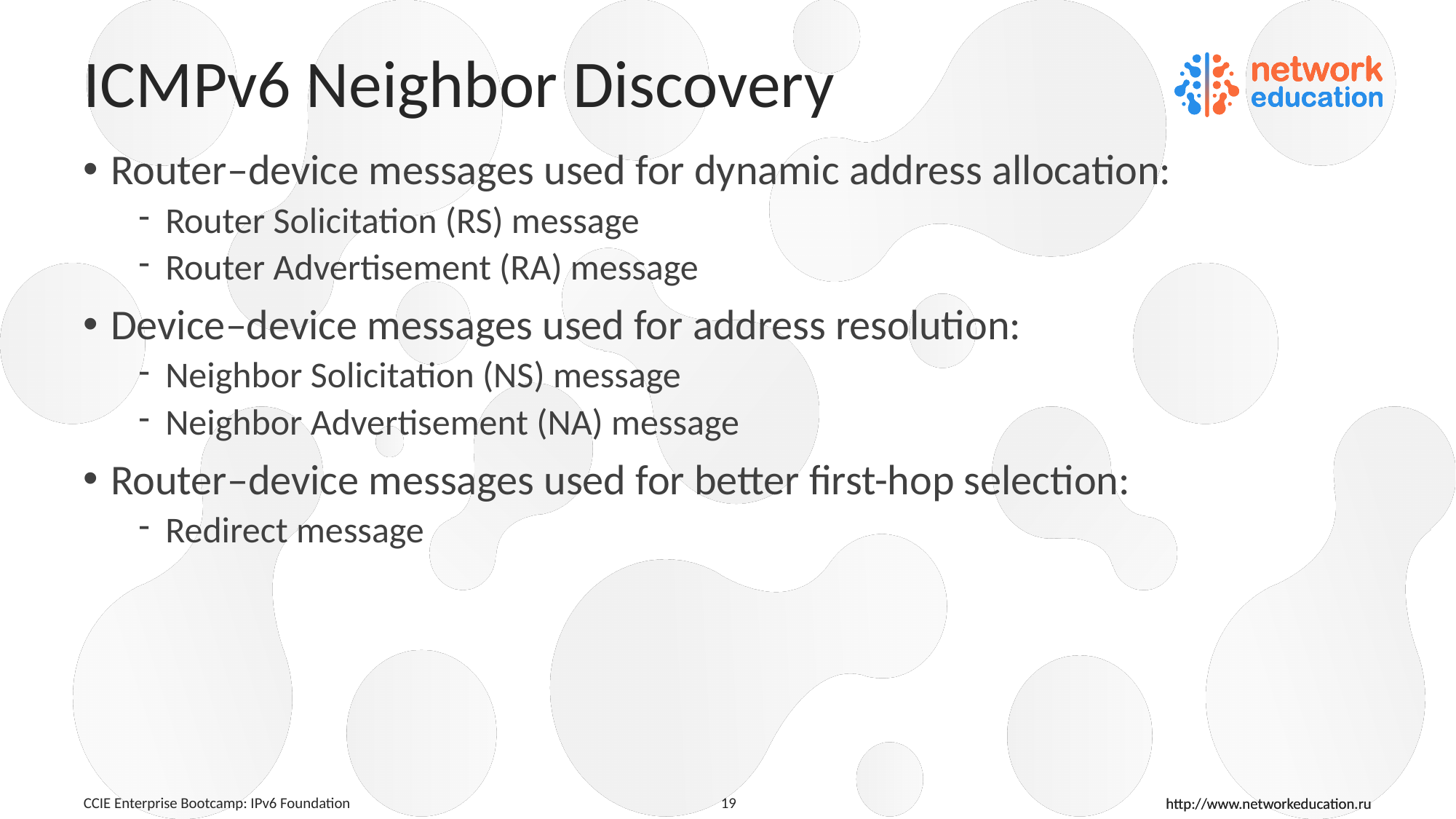

# ICMPv6 Neighbor Discovery
Router–device messages used for dynamic address allocation:
Router Solicitation (RS) message
Router Advertisement (RA) message
Device–device messages used for address resolution:
Neighbor Solicitation (NS) message
Neighbor Advertisement (NA) message
Router–device messages used for better first-hop selection:
Redirect message
CCIE Enterprise Bootcamp: IPv6 Foundation